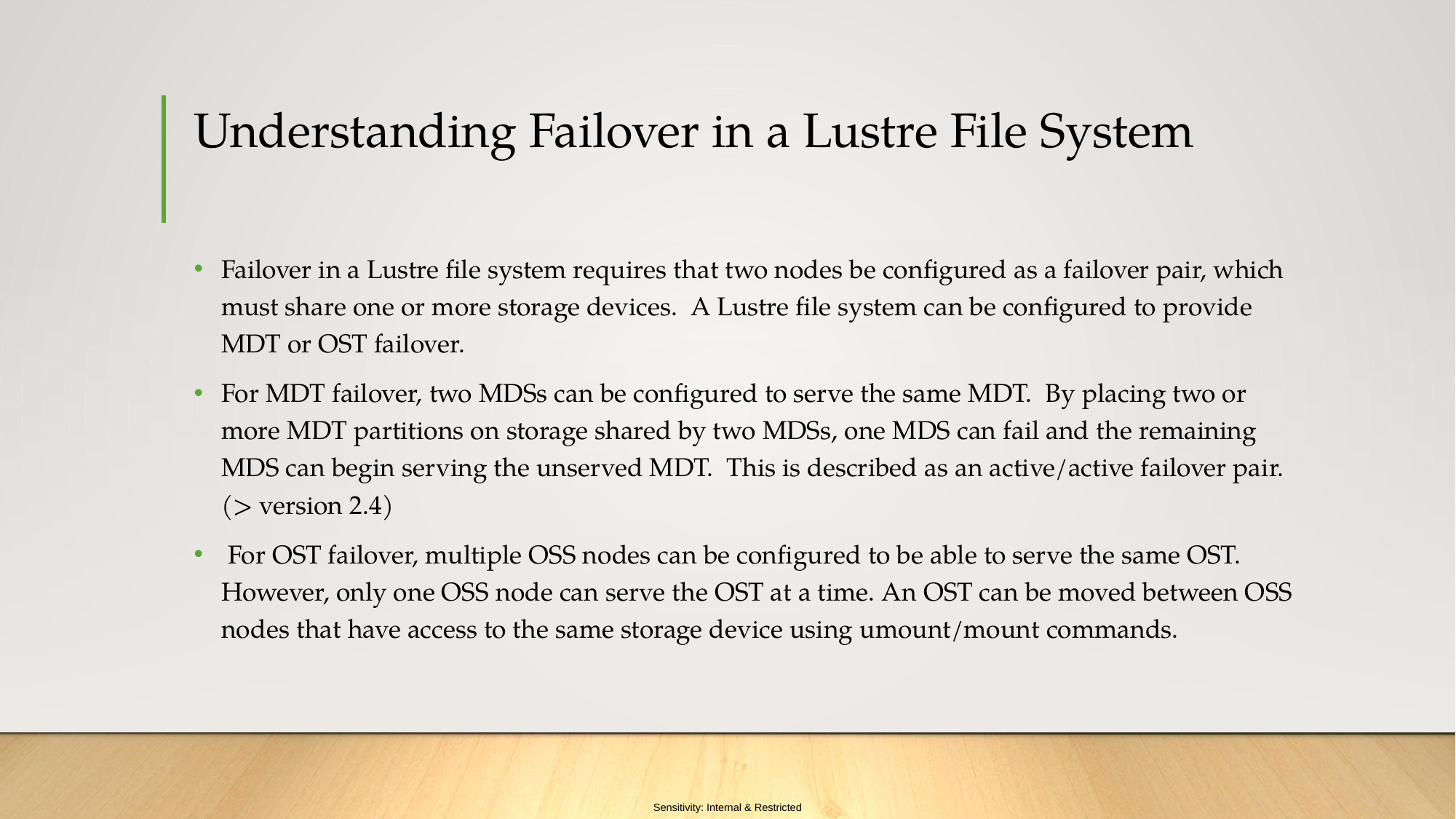

# Understanding Failover in a Lustre File System
Failover in a Lustre file system requires that two nodes be configured as a failover pair, which must share one or more storage devices.  A Lustre file system can be configured to provide MDT or OST failover.
For MDT failover, two MDSs can be configured to serve the same MDT.  By placing two or more MDT partitions on storage shared by two MDSs, one MDS can fail and the remaining MDS can begin serving the unserved MDT.  This is described as an active/active failover pair. (> version 2.4)
 For OST failover, multiple OSS nodes can be configured to be able to serve the same OST. However, only one OSS node can serve the OST at a time. An OST can be moved between OSS nodes that have access to the same storage device using umount/mount commands.